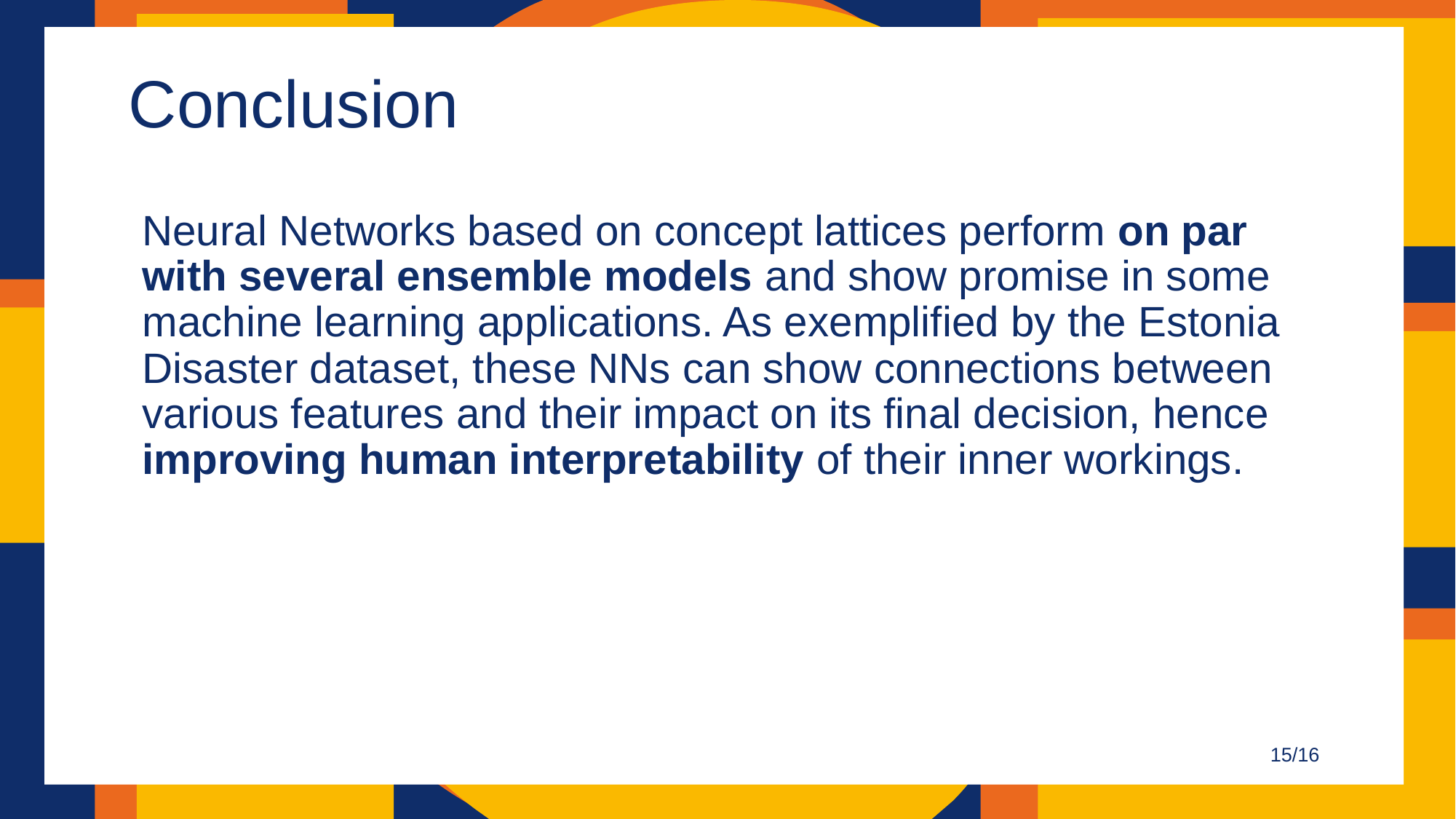

# Conclusion
Neural Networks based on concept lattices perform on par with several ensemble models and show promise in some machine learning applications. As exemplified by the Estonia Disaster dataset, these NNs can show connections between various features and their impact on its final decision, hence improving human interpretability of their inner workings.
15/16